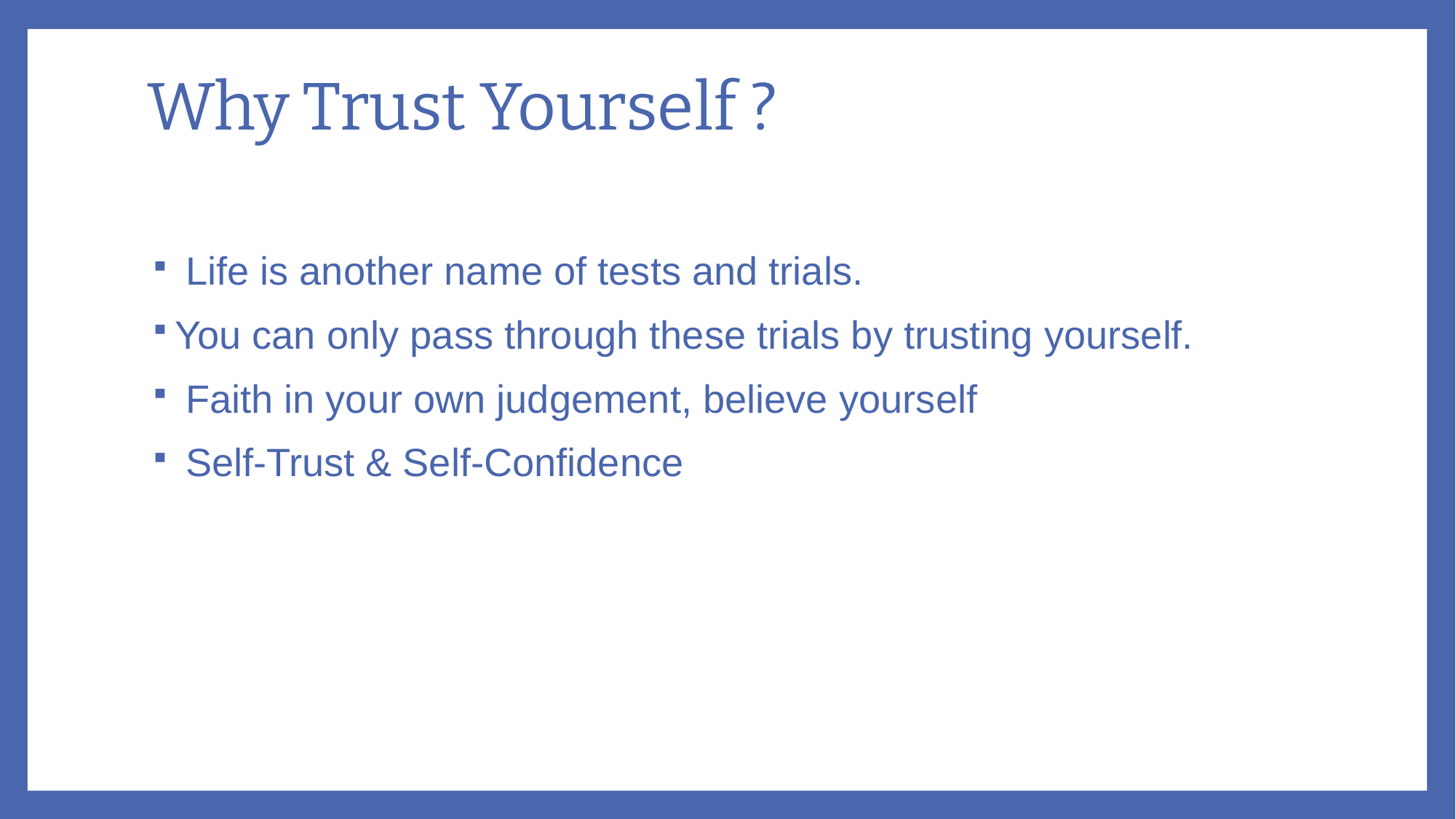

# Why Trust Yourself ?
 Life is another name of tests and trials.
You can only pass through these trials by trusting yourself.
 Faith in your own judgement, believe yourself
 Self-Trust & Self-Confidence